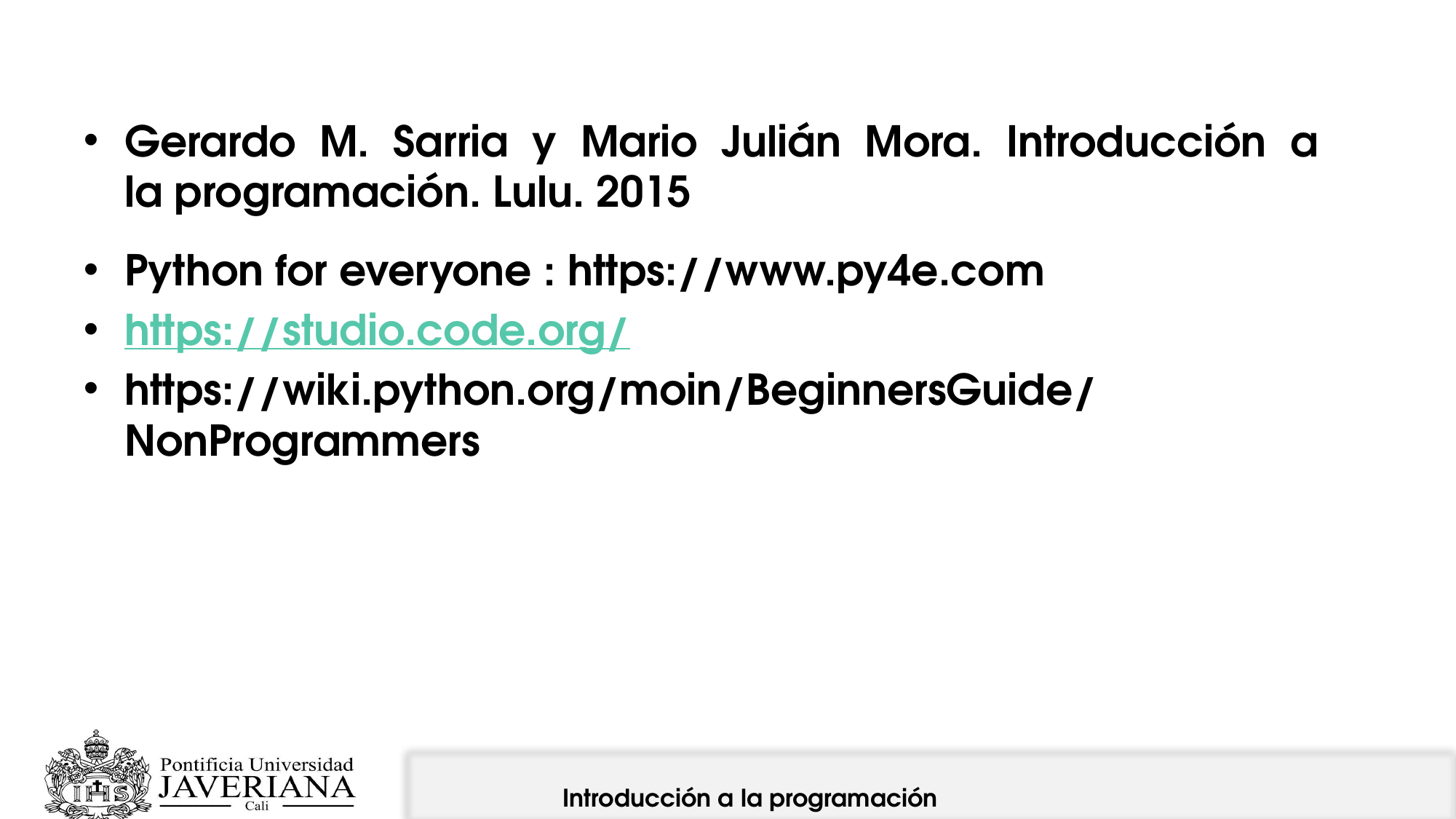

# Bibliografía
Gerardo  M.  Sarria  y  Mario  Julián  Mora.  Introducción  a  la programación. Lulu. 2015

Python for everyone : https://www.py4e.com
https://studio.code.org/
https://wiki.python.org/moin/BeginnersGuide/NonProgrammers
Introducción a la programación